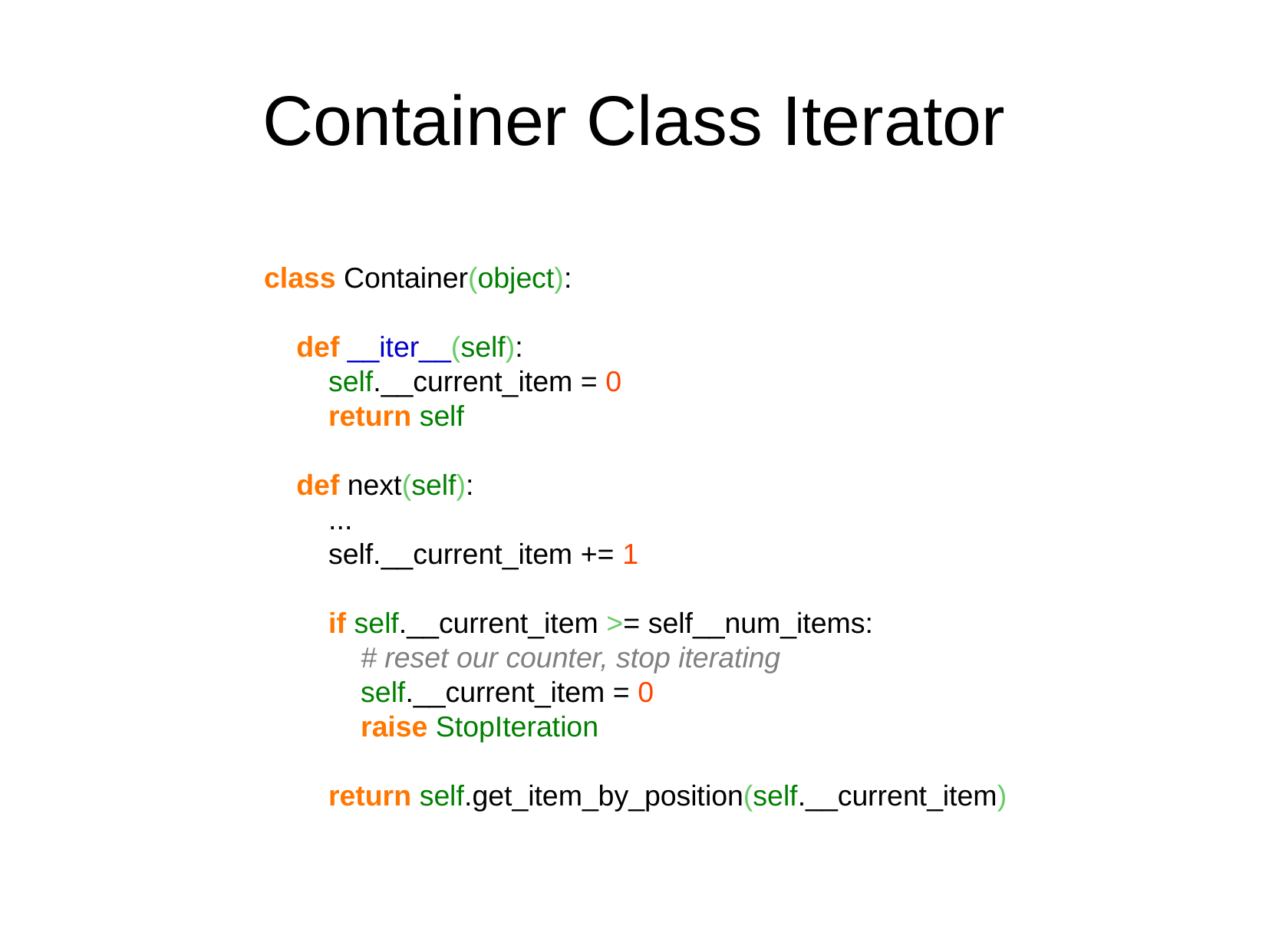

Container Class Iterator
class Container(object):

    def __iter__(self):
        self.__current_item = 0
        return self

    def next(self):
        ...
        self.__current_item += 1

        if self.__current_item >= self__num_items:
            # reset our counter, stop iterating
            self.__current_item = 0
            raise StopIteration

        return self.get_item_by_position(self.__current_item)